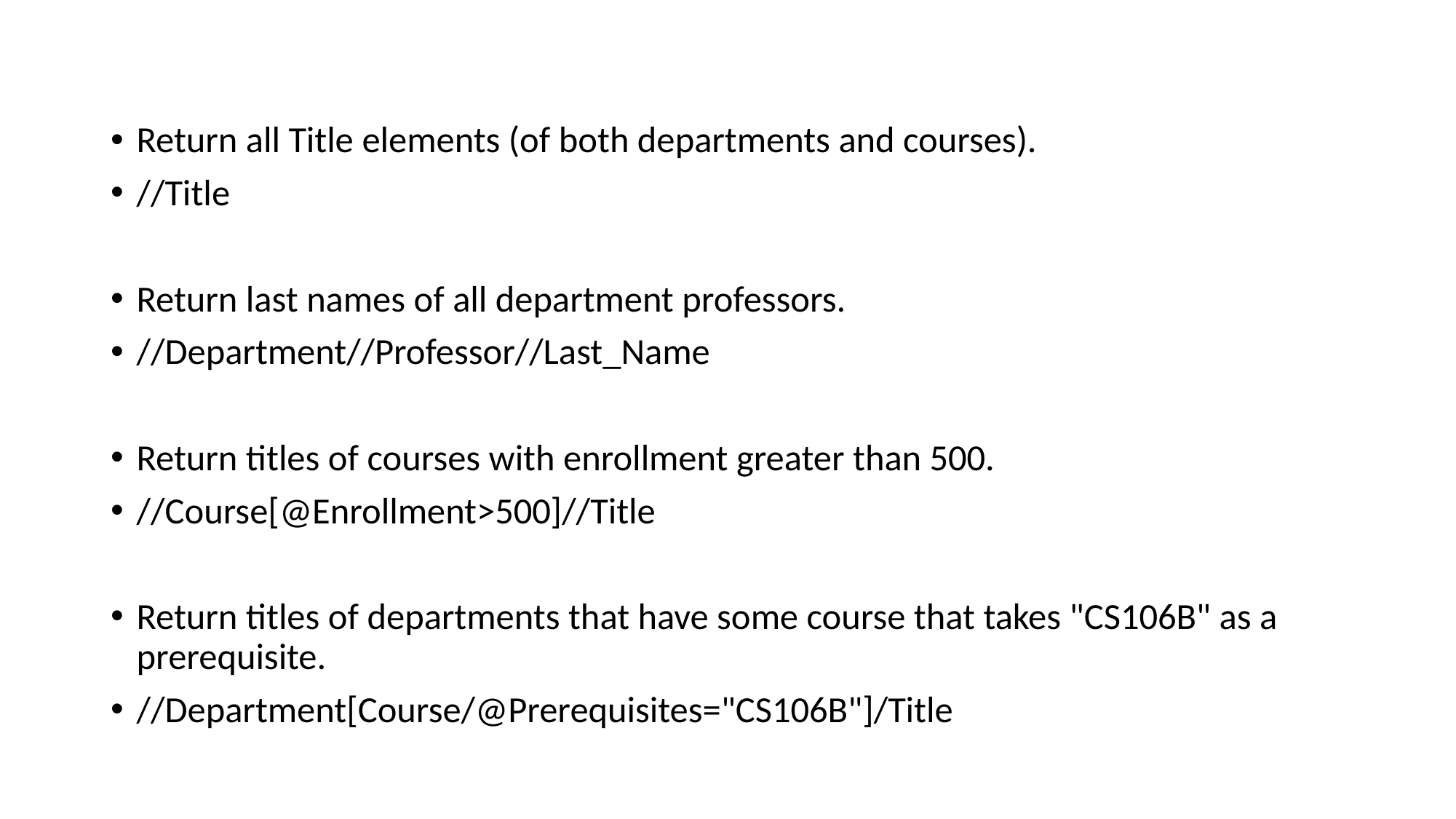

Return all Title elements (of both departments and courses).
//Title

Return last names of all department professors.
//Department//Professor//Last_Name

Return titles of courses with enrollment greater than 500.
//Course[@Enrollment>500]//Title

Return titles of departments that have some course that takes "CS106B" as a prerequisite.
//Department[Course/@Prerequisites="CS106B"]/Title